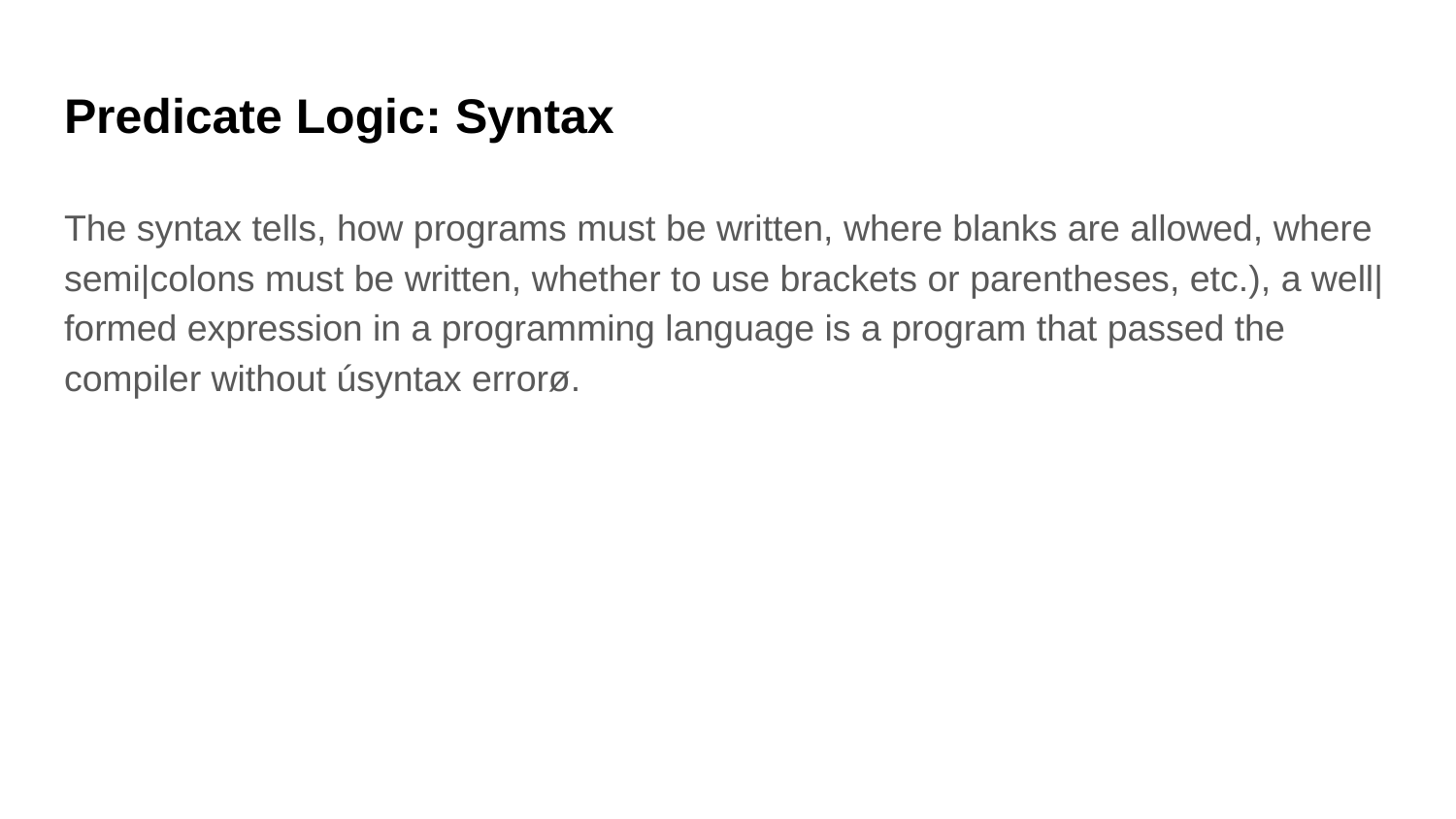

# Predicate Logic: Syntax
The syntax tells, how programs must be written, where blanks are allowed, where semi|colons must be written, whether to use brackets or parentheses, etc.), a well|formed expression in a programming language is a program that passed the compiler without úsyntax errorø.